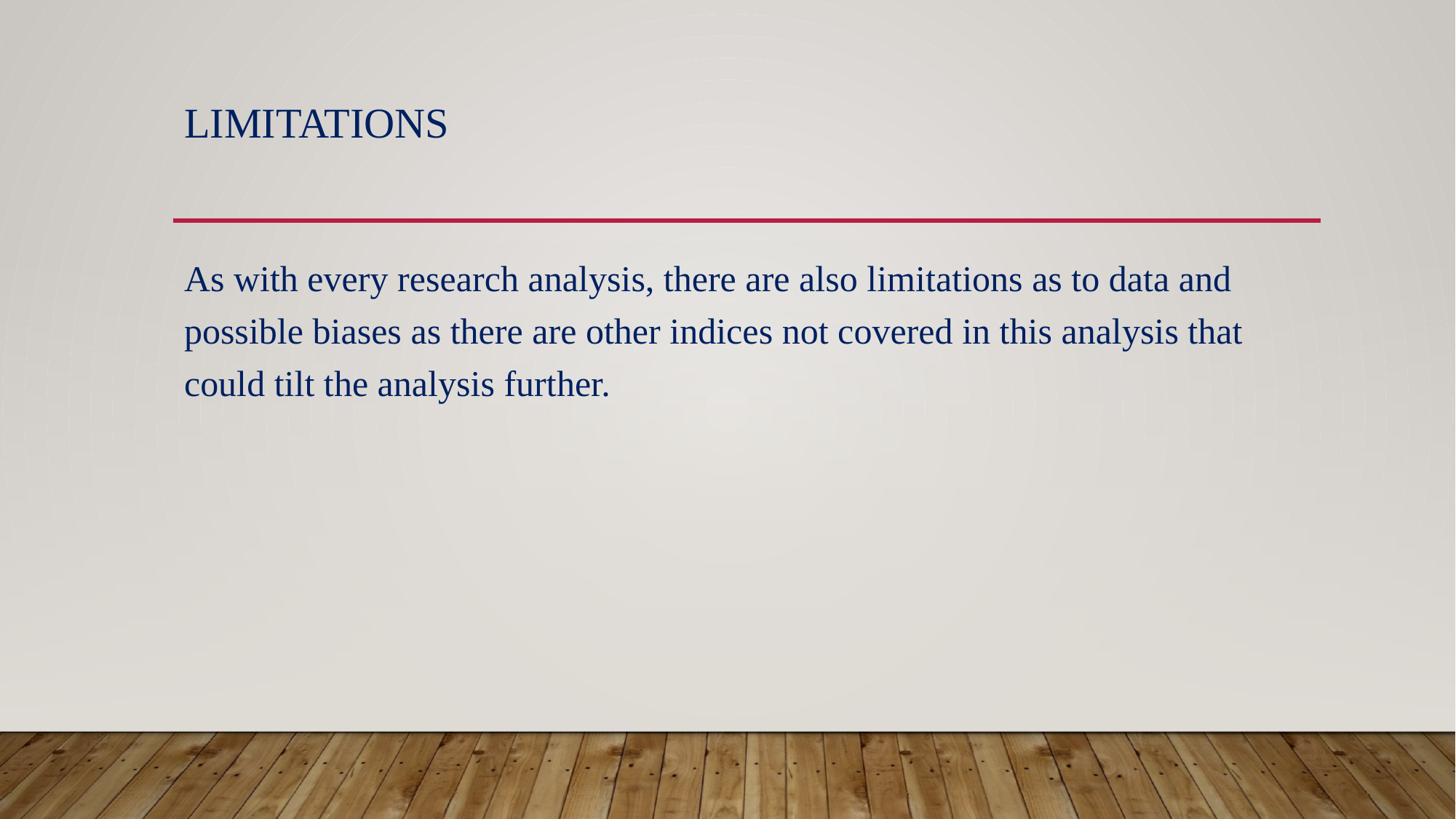

# Limitations
As with every research analysis, there are also limitations as to data and possible biases as there are other indices not covered in this analysis that could tilt the analysis further.